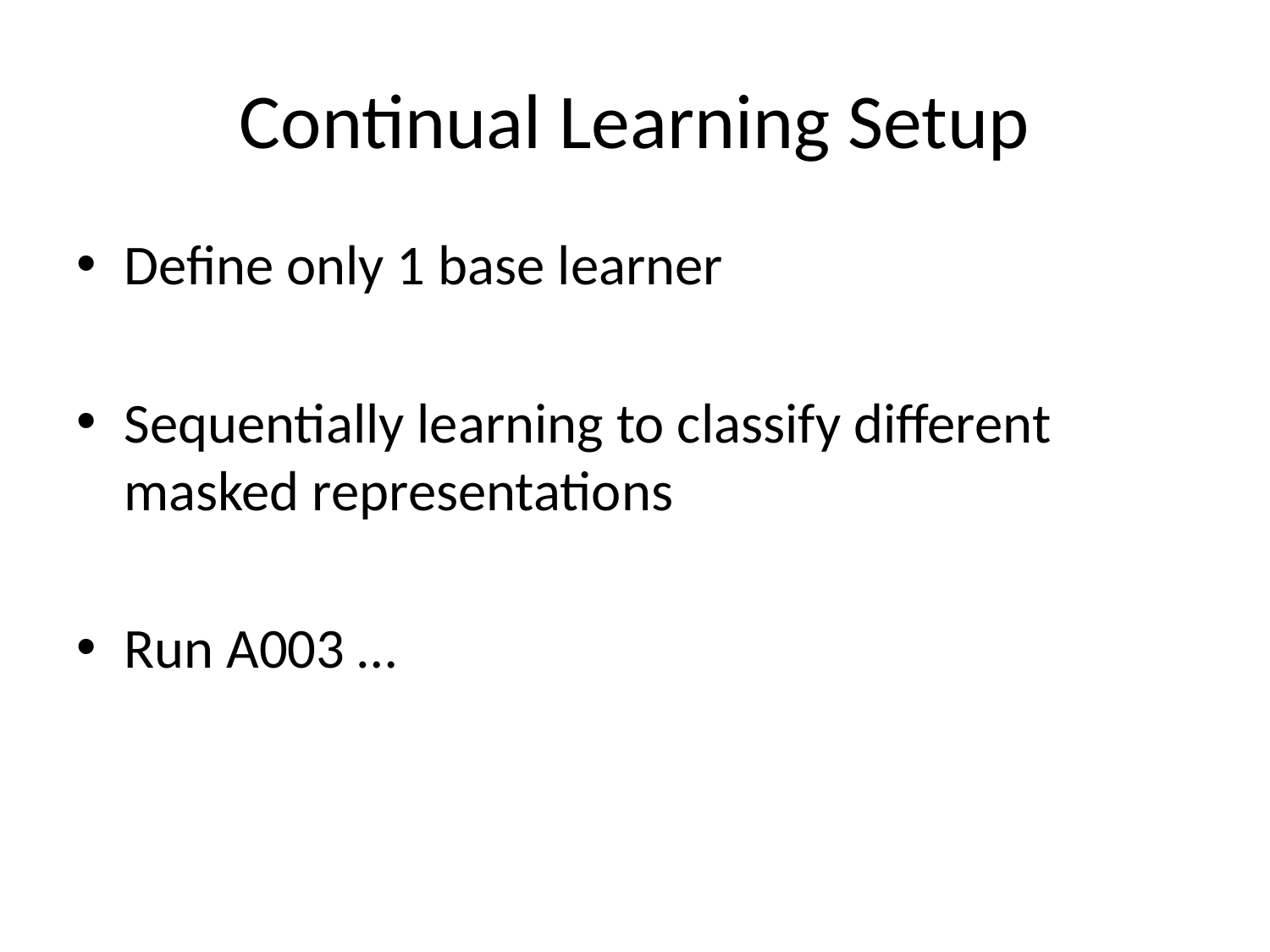

# Continual Learning Setup
Define only 1 base learner

Sequentially learning to classify different masked representations

Run A003 …